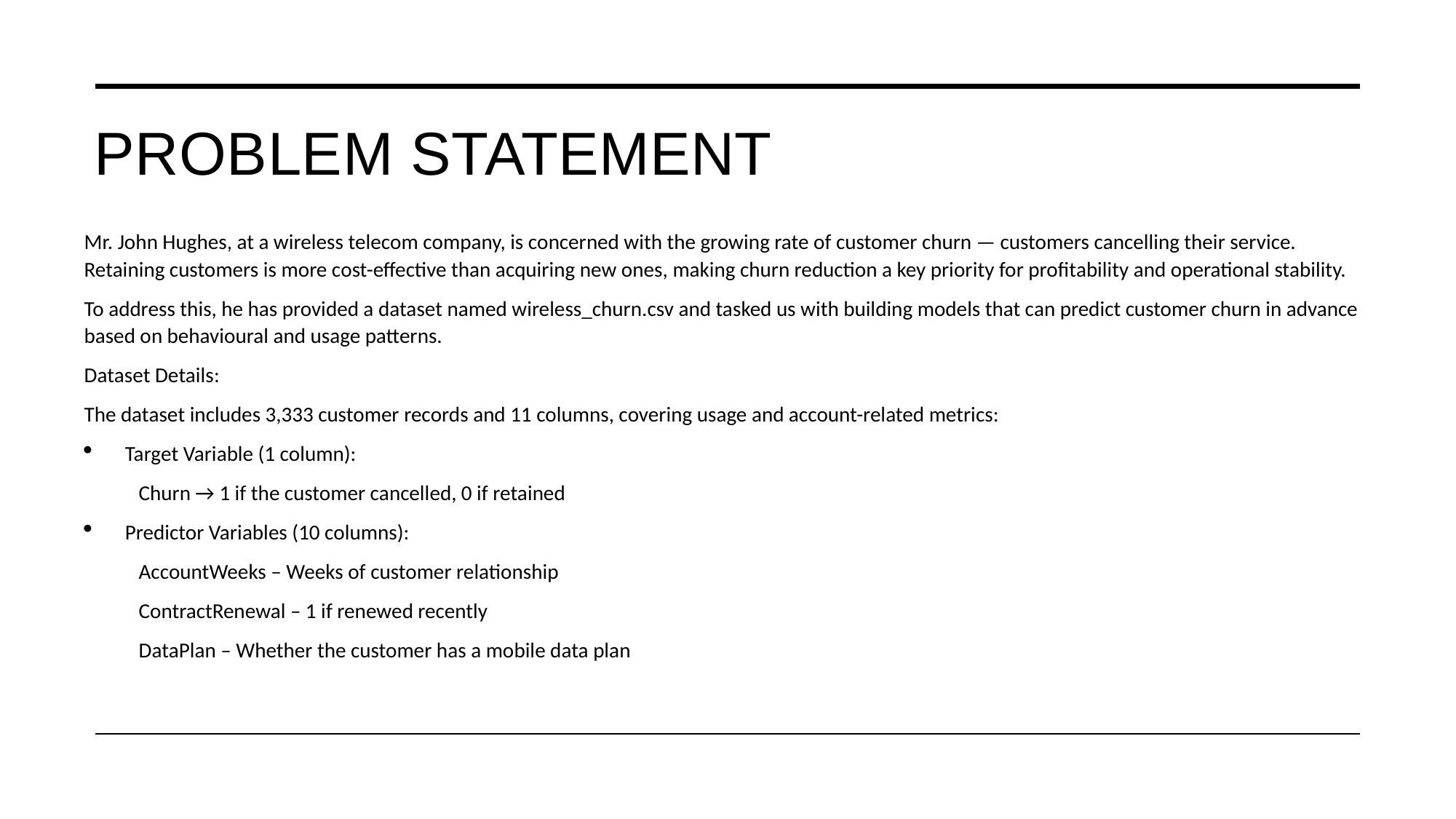

# Problem statement
Mr. John Hughes, at a wireless telecom company, is concerned with the growing rate of customer churn — customers cancelling their service. Retaining customers is more cost-effective than acquiring new ones, making churn reduction a key priority for profitability and operational stability.
To address this, he has provided a dataset named wireless_churn.csv and tasked us with building models that can predict customer churn in advance based on behavioural and usage patterns.
Dataset Details:
The dataset includes 3,333 customer records and 11 columns, covering usage and account-related metrics:
Target Variable (1 column):
Churn → 1 if the customer cancelled, 0 if retained
Predictor Variables (10 columns):
AccountWeeks – Weeks of customer relationship
ContractRenewal – 1 if renewed recently
DataPlan – Whether the customer has a mobile data plan